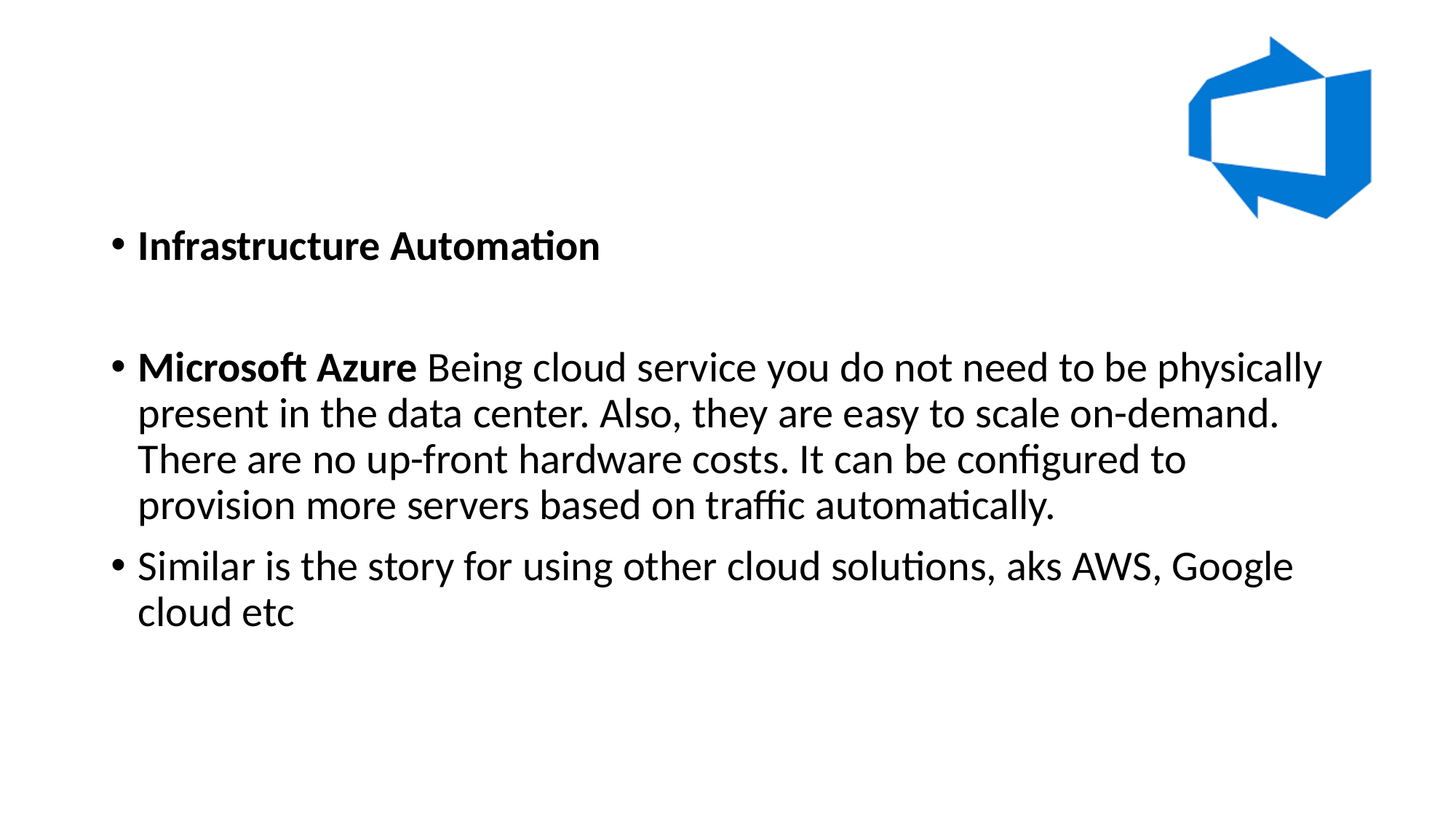

#
Infrastructure Automation

Microsoft Azure Being cloud service you do not need to be physically present in the data center. Also, they are easy to scale on-demand. There are no up-front hardware costs. It can be configured to provision more servers based on traffic automatically.
Similar is the story for using other cloud solutions, aks AWS, Google cloud etc